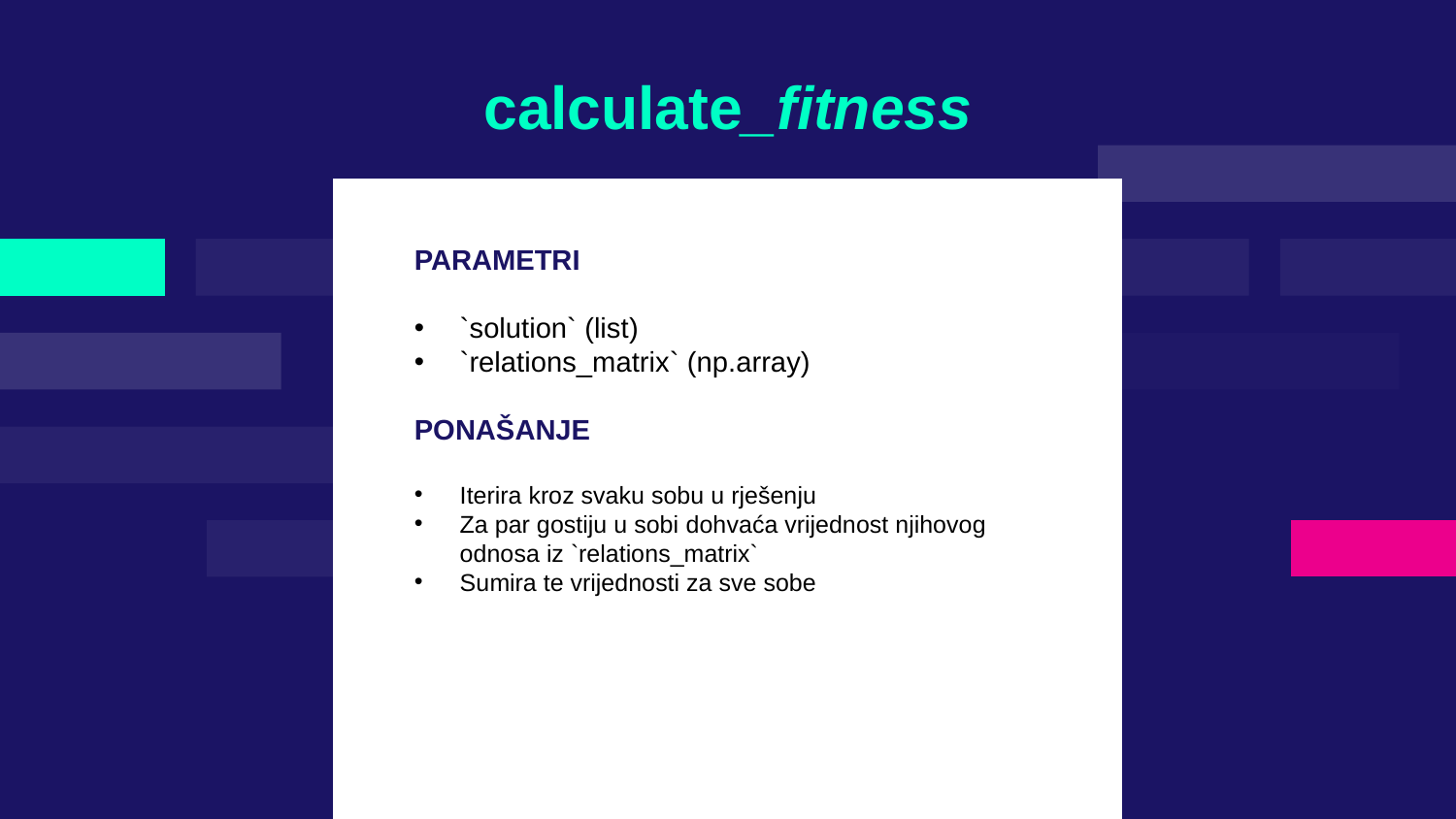

# calculate_fitness
PARAMETRI

`solution` (list)
`relations_matrix` (np.array)

PONAŠANJE

Iterira kroz svaku sobu u rješenju
Za par gostiju u sobi dohvaća vrijednost njihovog odnosa iz `relations_matrix`
Sumira te vrijednosti za sve sobe